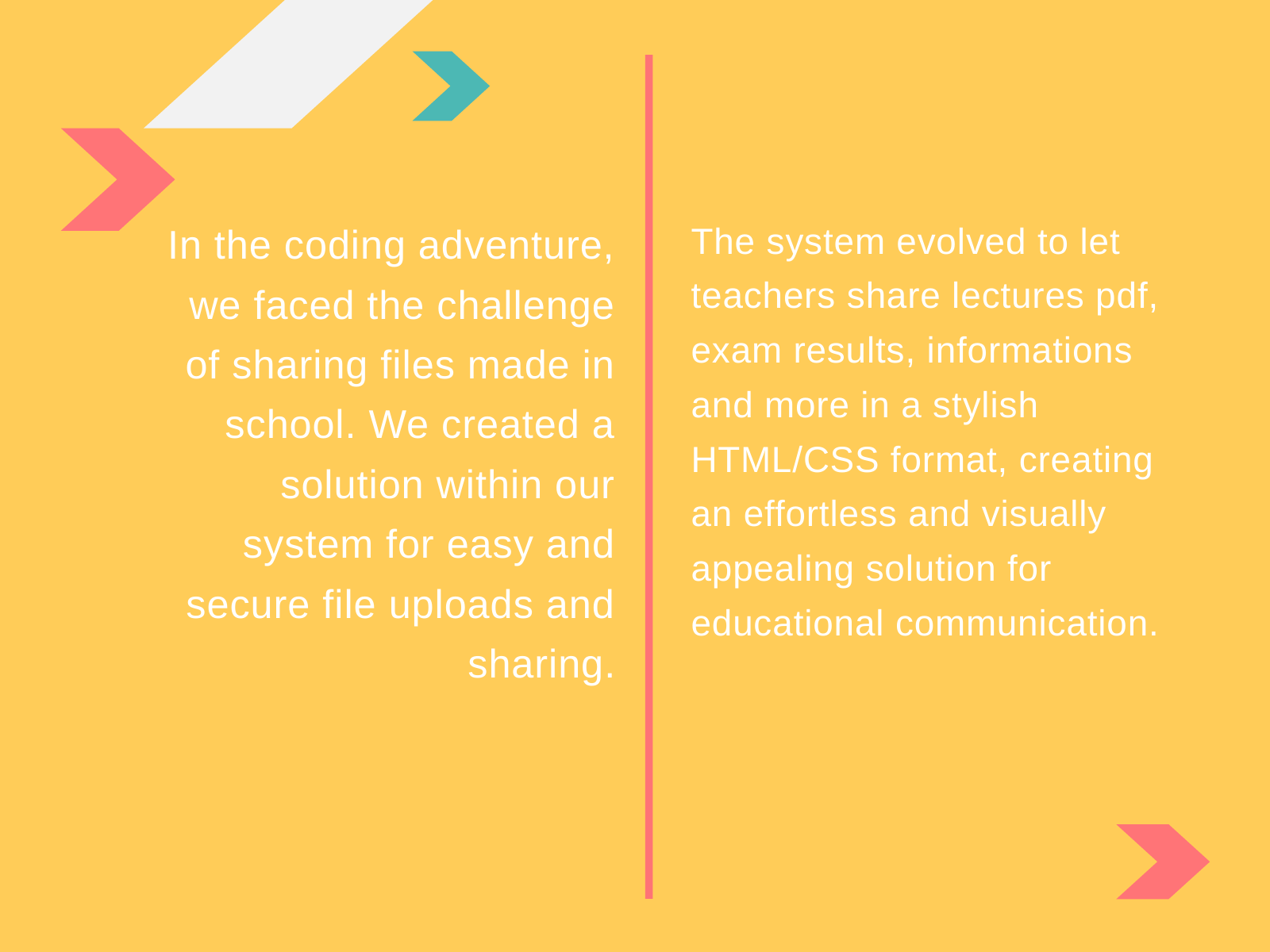

The system evolved to let teachers share lectures pdf, exam results, informations and more in a stylish HTML/CSS format, creating an effortless and visually appealing solution for educational communication.
In the coding adventure, we faced the challenge of sharing files made in school. We created a solution within our system for easy and secure file uploads and sharing.